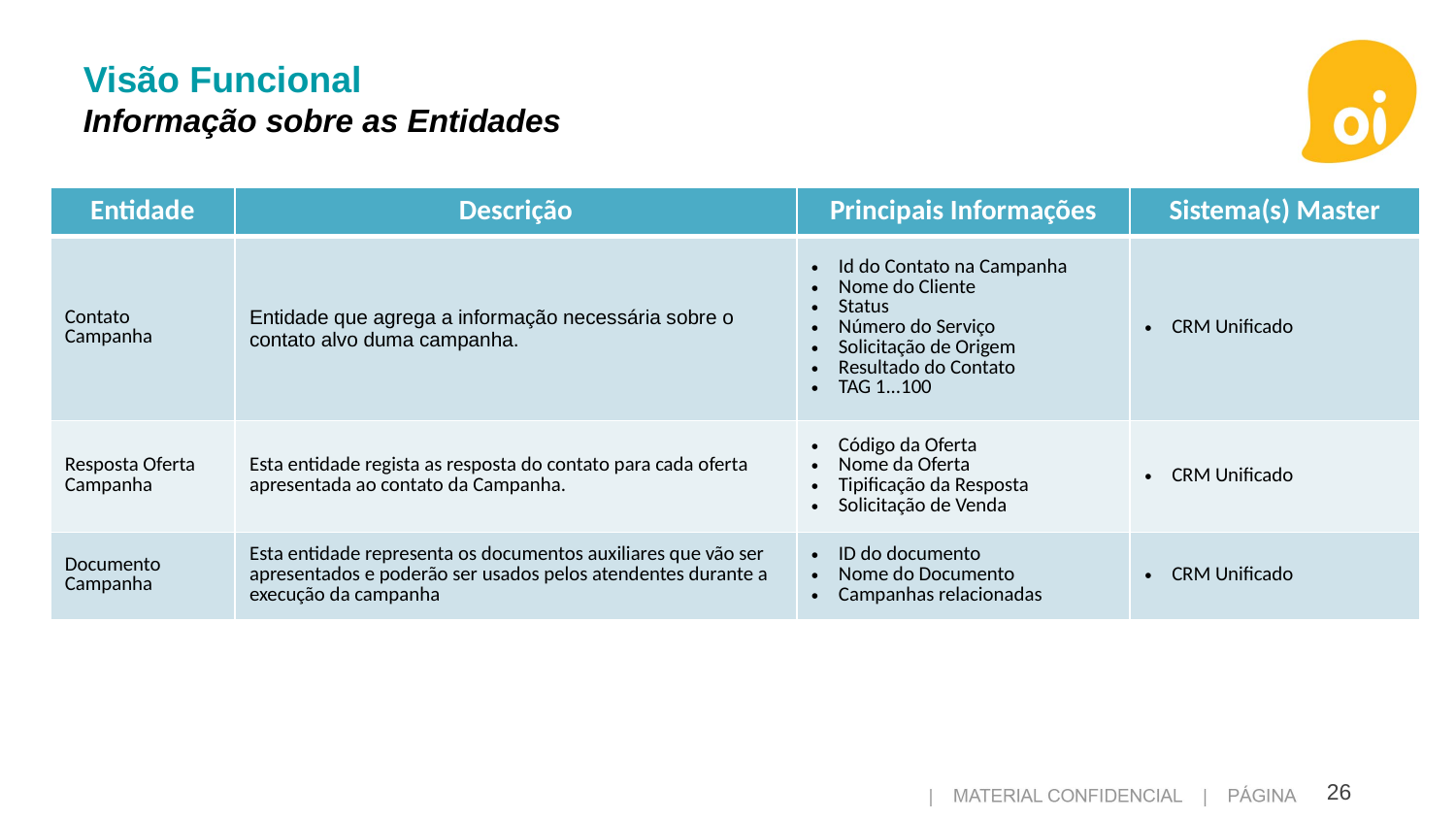

Visão Funcional
Informação sobre as Entidades
| Entidade | Descrição | Principais Informações | Sistema(s) Master |
| --- | --- | --- | --- |
| Contato Campanha | Entidade que agrega a informação necessária sobre o contato alvo duma campanha. | Id do Contato na Campanha Nome do Cliente Status Número do Serviço Solicitação de Origem Resultado do Contato TAG 1...100 | CRM Unificado |
| Resposta Oferta Campanha | Esta entidade regista as resposta do contato para cada oferta apresentada ao contato da Campanha. | Código da Oferta Nome da Oferta Tipificação da Resposta Solicitação de Venda | CRM Unificado |
| Documento Campanha | Esta entidade representa os documentos auxiliares que vão ser apresentados e poderão ser usados pelos atendentes durante a execução da campanha | ID do documento Nome do Documento Campanhas relacionadas | CRM Unificado |
26